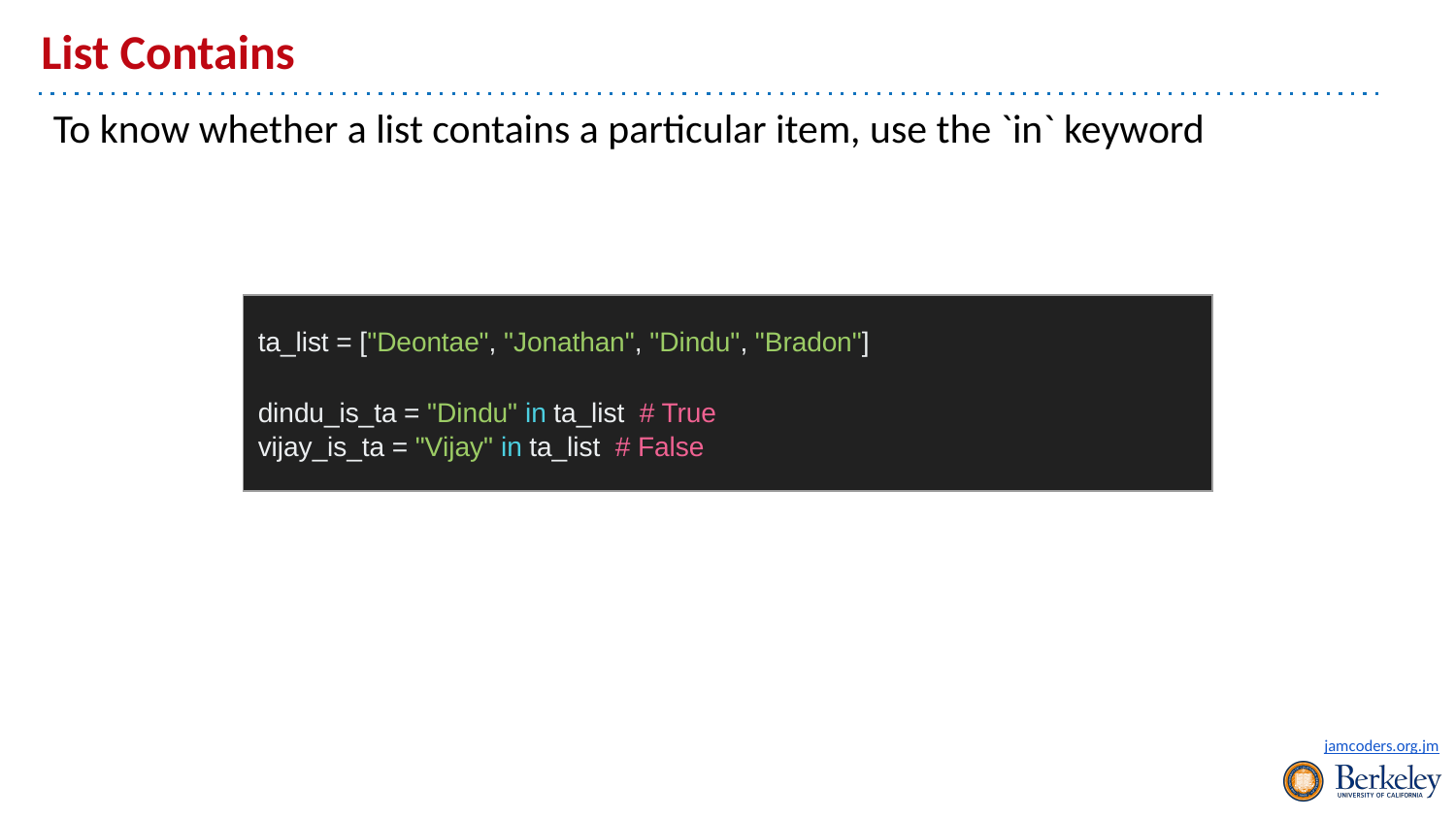

# List Contains
To know whether a list contains a particular item, use the `in` keyword
| ta\_list = ["Deontae", "Jonathan", "Dindu", "Bradon"] dindu\_is\_ta = "Dindu" in ta\_list # True vijay\_is\_ta = "Vijay" in ta\_list # False |
| --- |